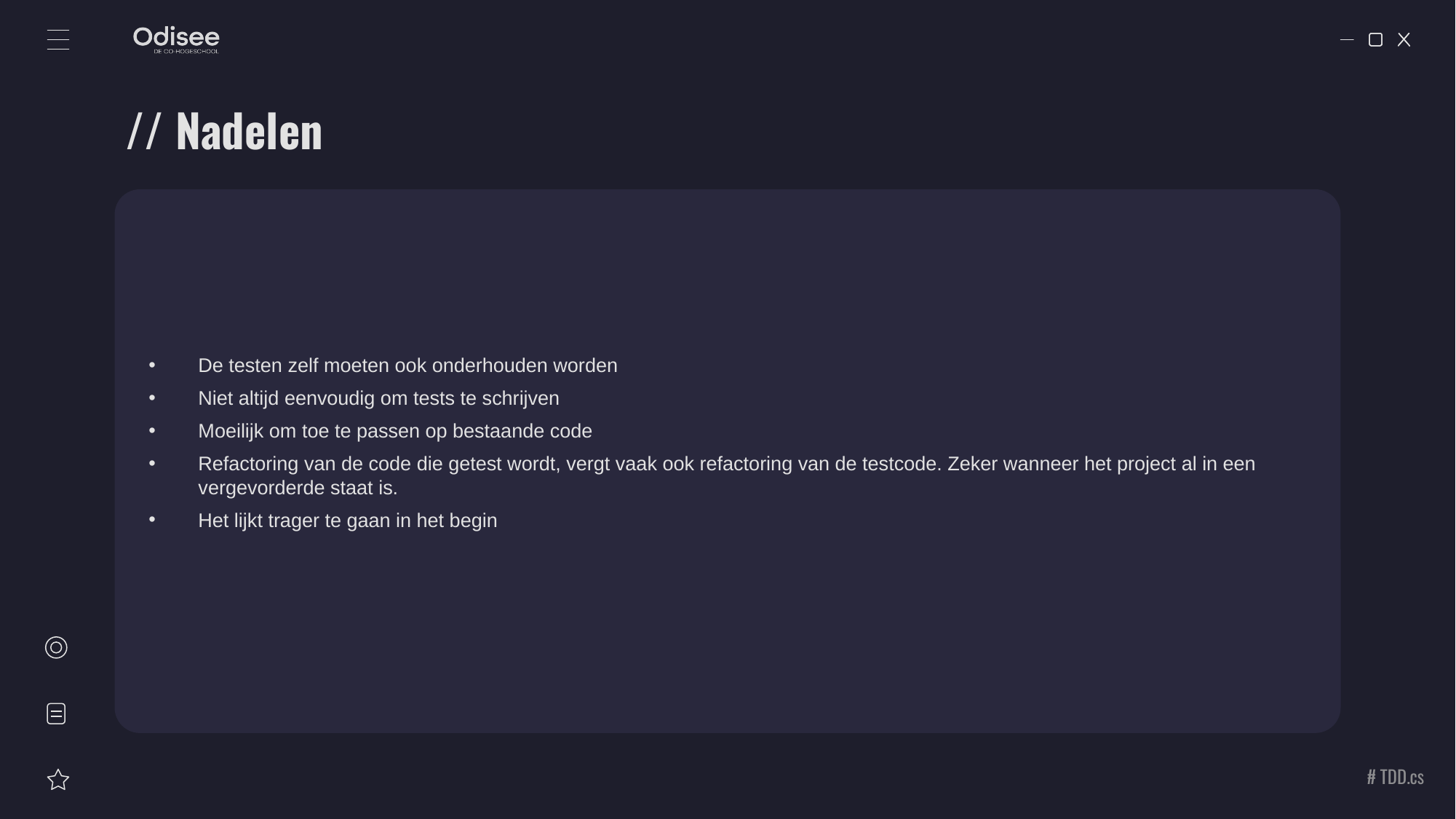

# // Nadelen
De testen zelf moeten ook onderhouden worden
Niet altijd eenvoudig om tests te schrijven
Moeilijk om toe te passen op bestaande code
Refactoring van de code die getest wordt, vergt vaak ook refactoring van de testcode. Zeker wanneer het project al in een vergevorderde staat is.
Het lijkt trager te gaan in het begin

# TDD.cs